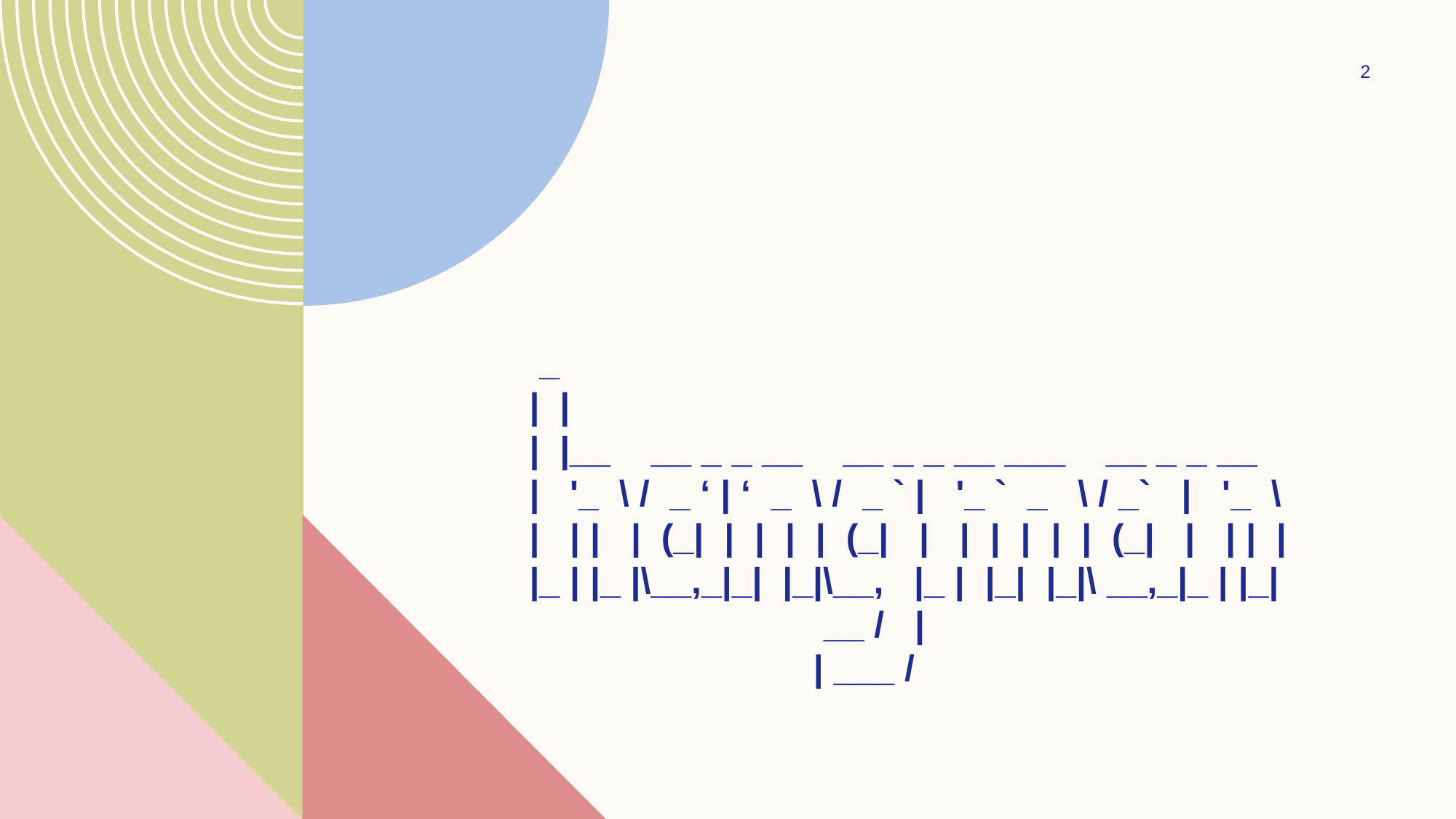

2

# _ |  |                                             |  |__    __ _ _ __    __ _ _ __ ___    __ _ _ __   |   '_  \ /  _ ‘ | ‘  _  \ /  _ ` |   '_ `  _   \ / _`   |   '_  \ |   | |   |  (_|  |  |  |  |  (_|   |   |  |  |  |  |  (_|   |   | |  | |_ | |_ |\__,_|_|  |_|\__,   |_ |  |_|  |_|\ __,_|_ | |_|                              __ /   |                                                   | ___ /